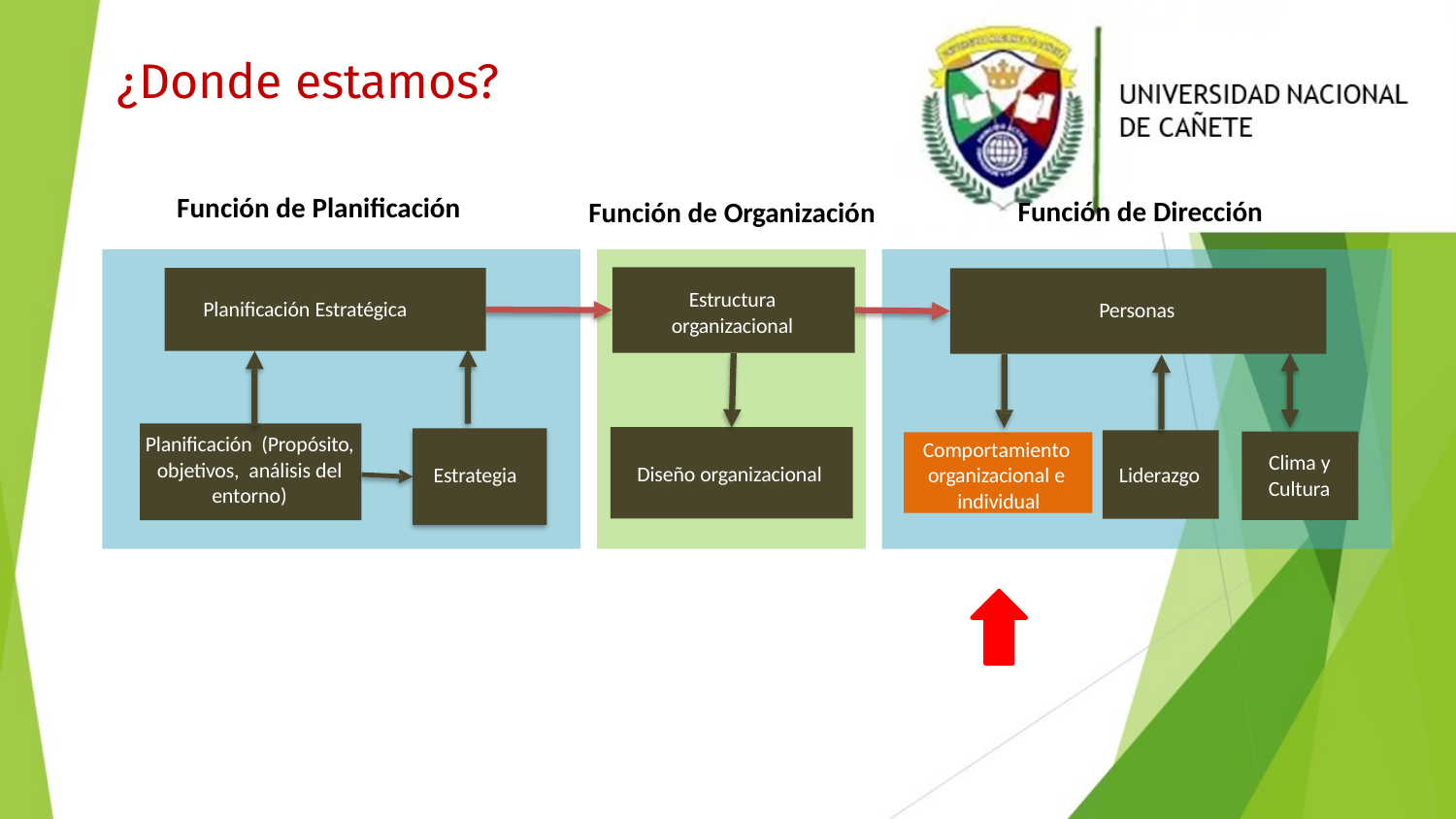

# ¿Donde estamos?
Función de Planificación
Función de Dirección
Función de Organización

Estructura
organizacional

Planificación Estratégica
Personas

Diseño organizacional
Planificación  (Propósito, objetivos,  análisis del entorno)

Liderazgo
Clima y
Cultura
Comportamiento  organizacional e  individual
Estrategia